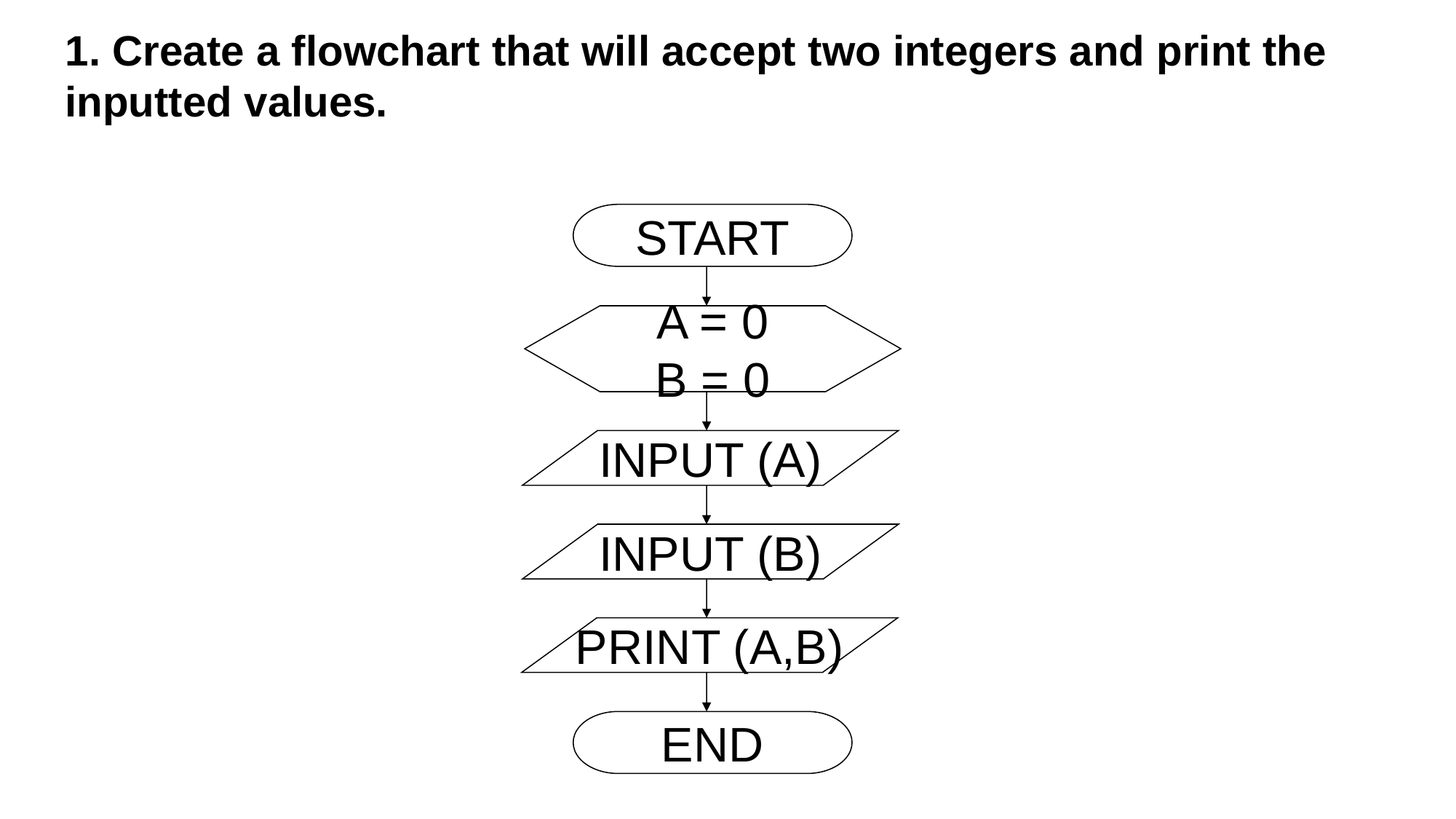

1. Create a flowchart that will accept two integers and print the inputted values.

START

A = 0
B = 0

INPUT (A)

INPUT (B)

PRINT (A,B)

END